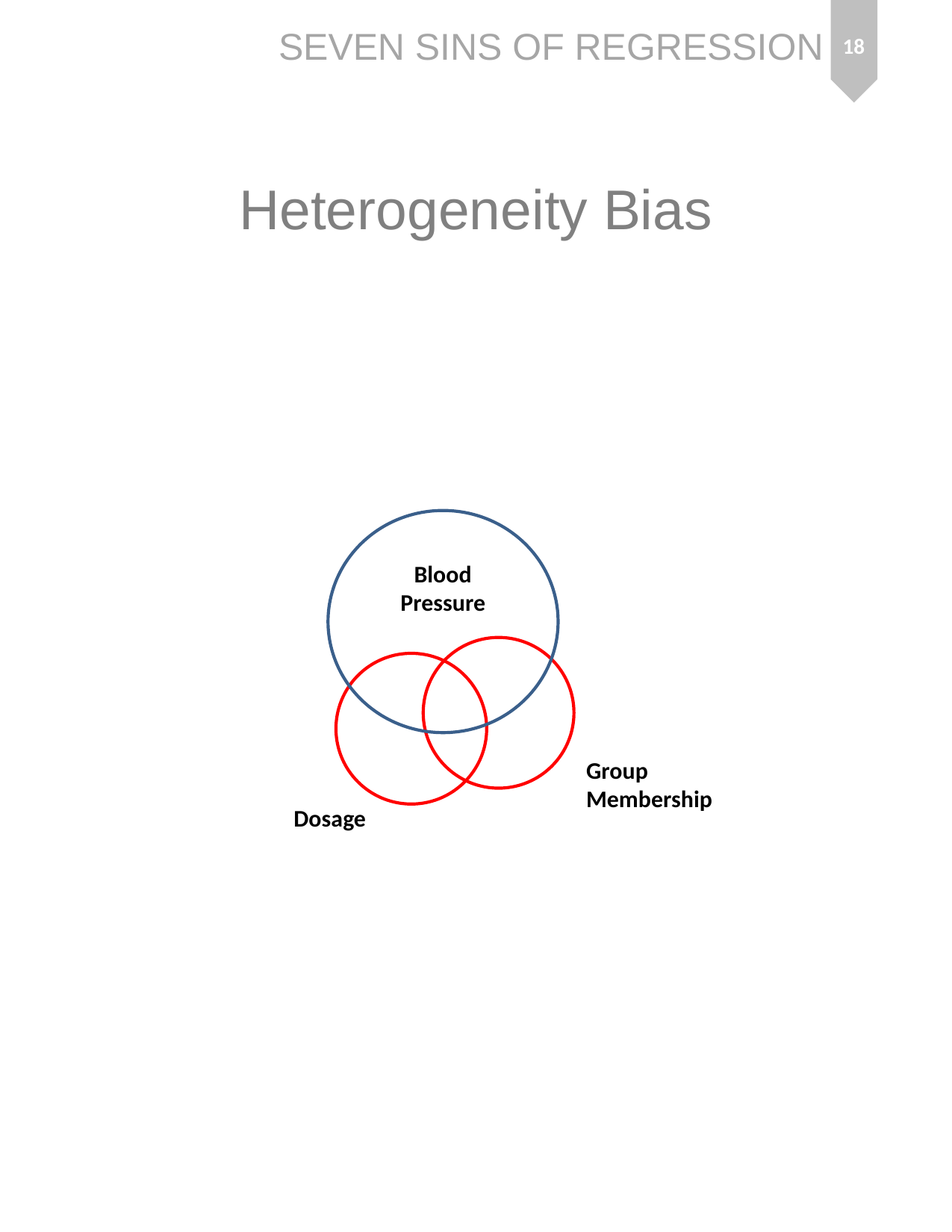

18
# Heterogeneity Bias

Blood
Pressure

Group
Membership
Dosage